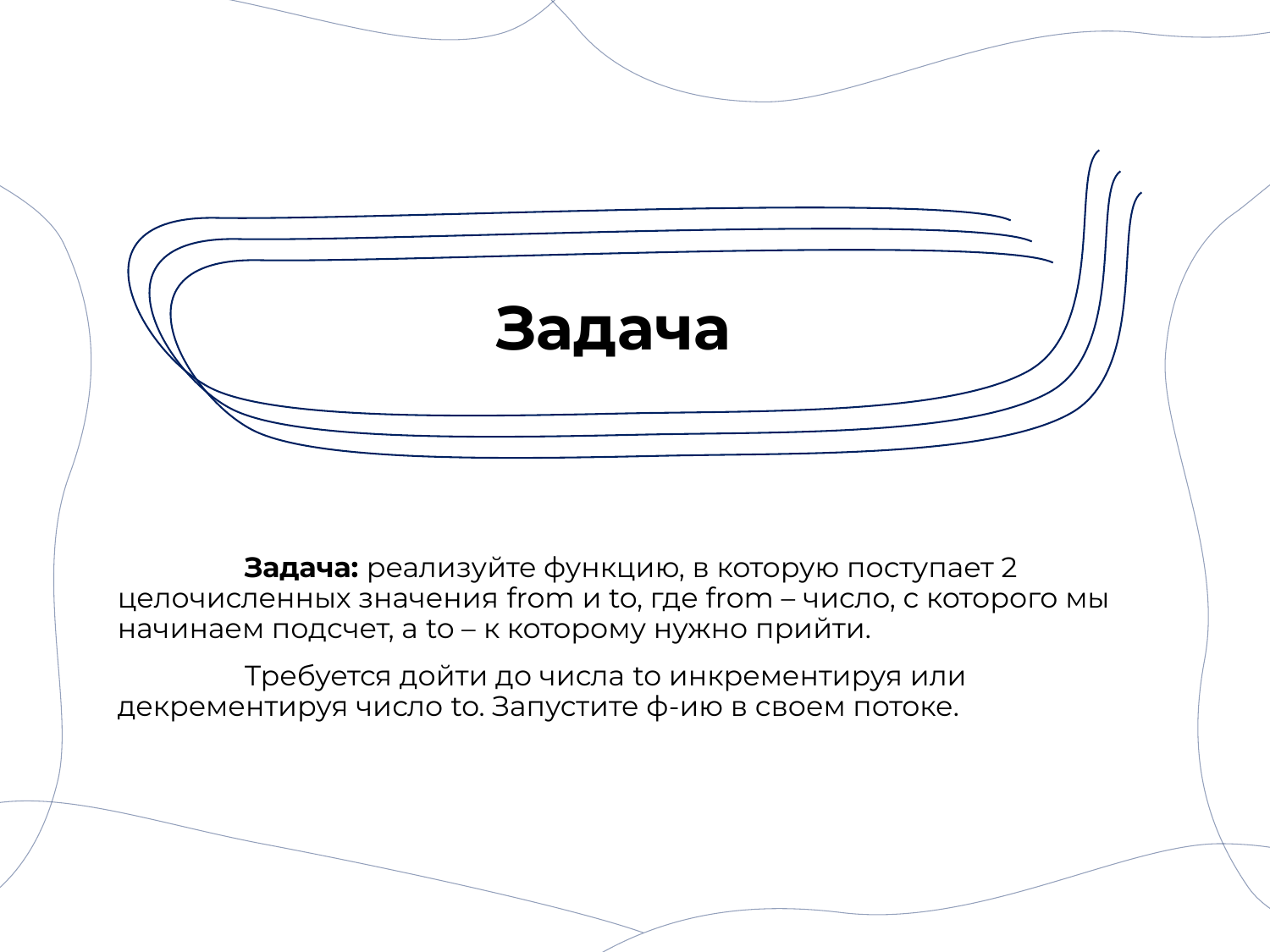

# Задача

	Задача: реализуйте функцию, в которую поступает 2 целочисленных значения from и to, где from – число, с которого мы начинаем подсчет, а to – к которому нужно прийти.
	Требуется дойти до числа to инкрементируя или декрементируя число to. Запустите ф-ию в своем потоке.